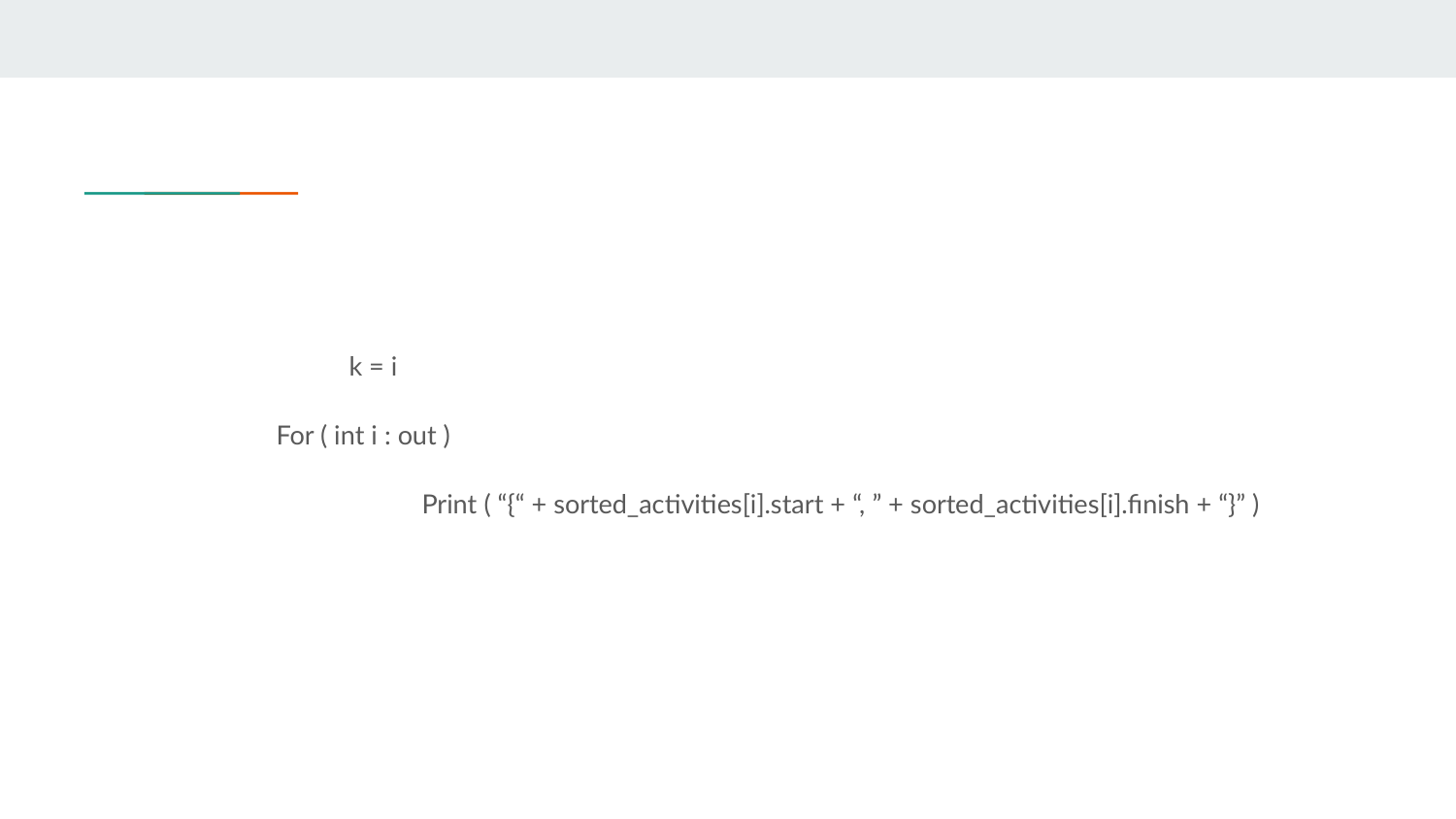

#
k = i
	For ( int i : out )
		Print ( “{“ + sorted_activities[i].start + “, ” + sorted_activities[i].finish + “}” )